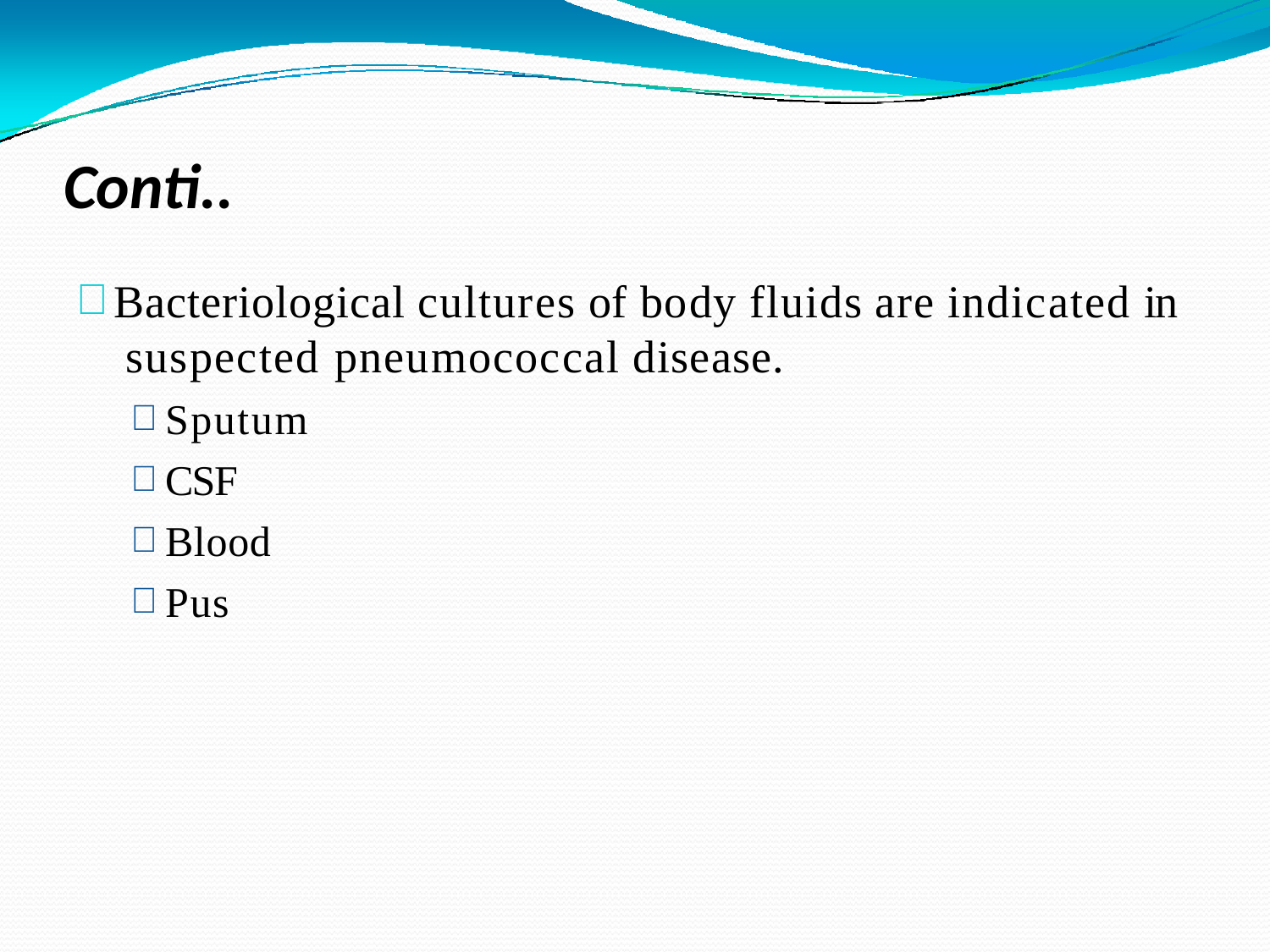

# Conti..
Bacteriological cultures of body fluids are indicated in  suspected pneumococcal disease.
Sputum
CSF
Blood
Pus